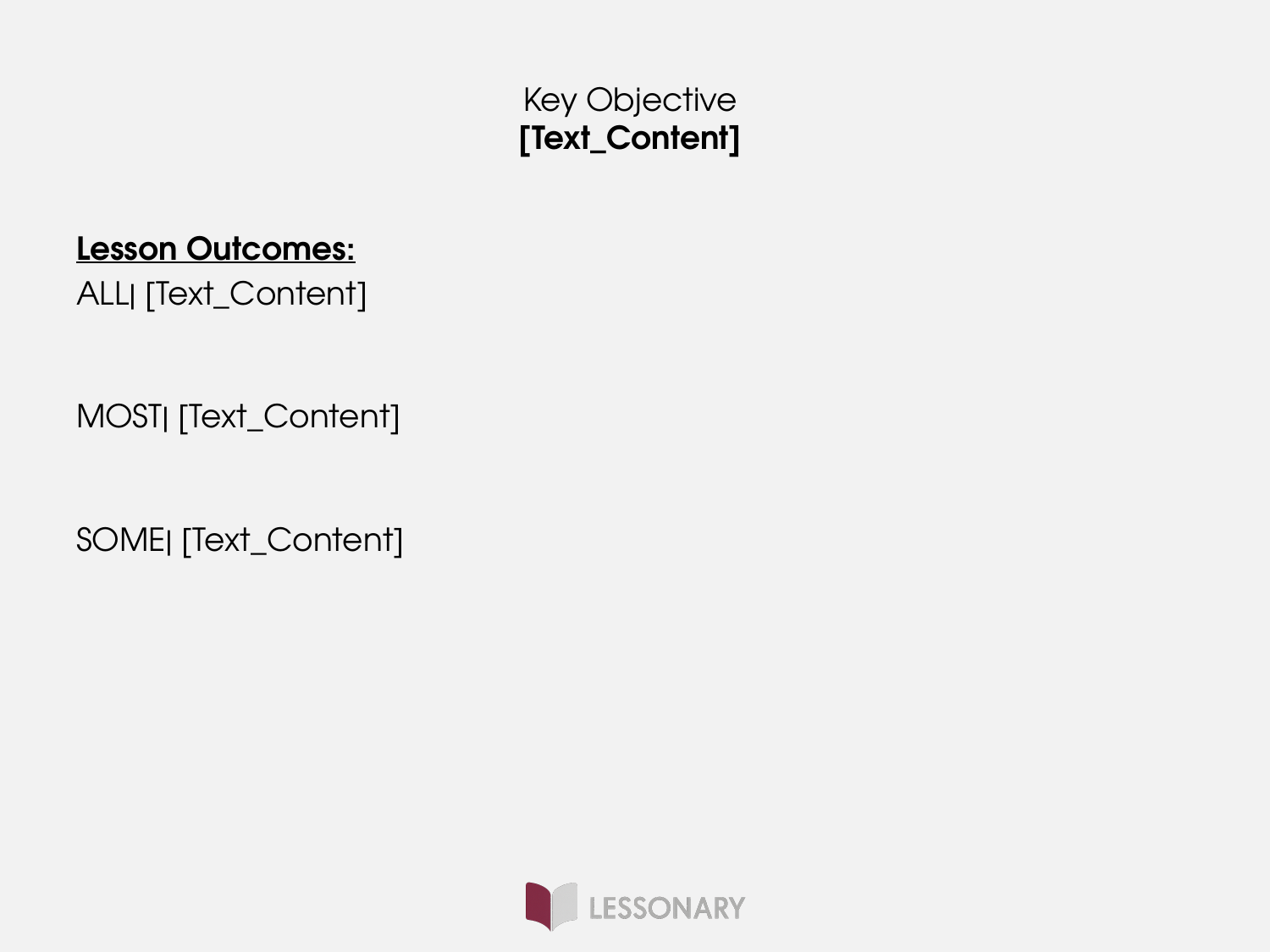

# Key Objective [Text_Content]
Lesson Outcomes:
ALL| [Text_Content]

MOST| [Text_Content]

SOME| [Text_Content]